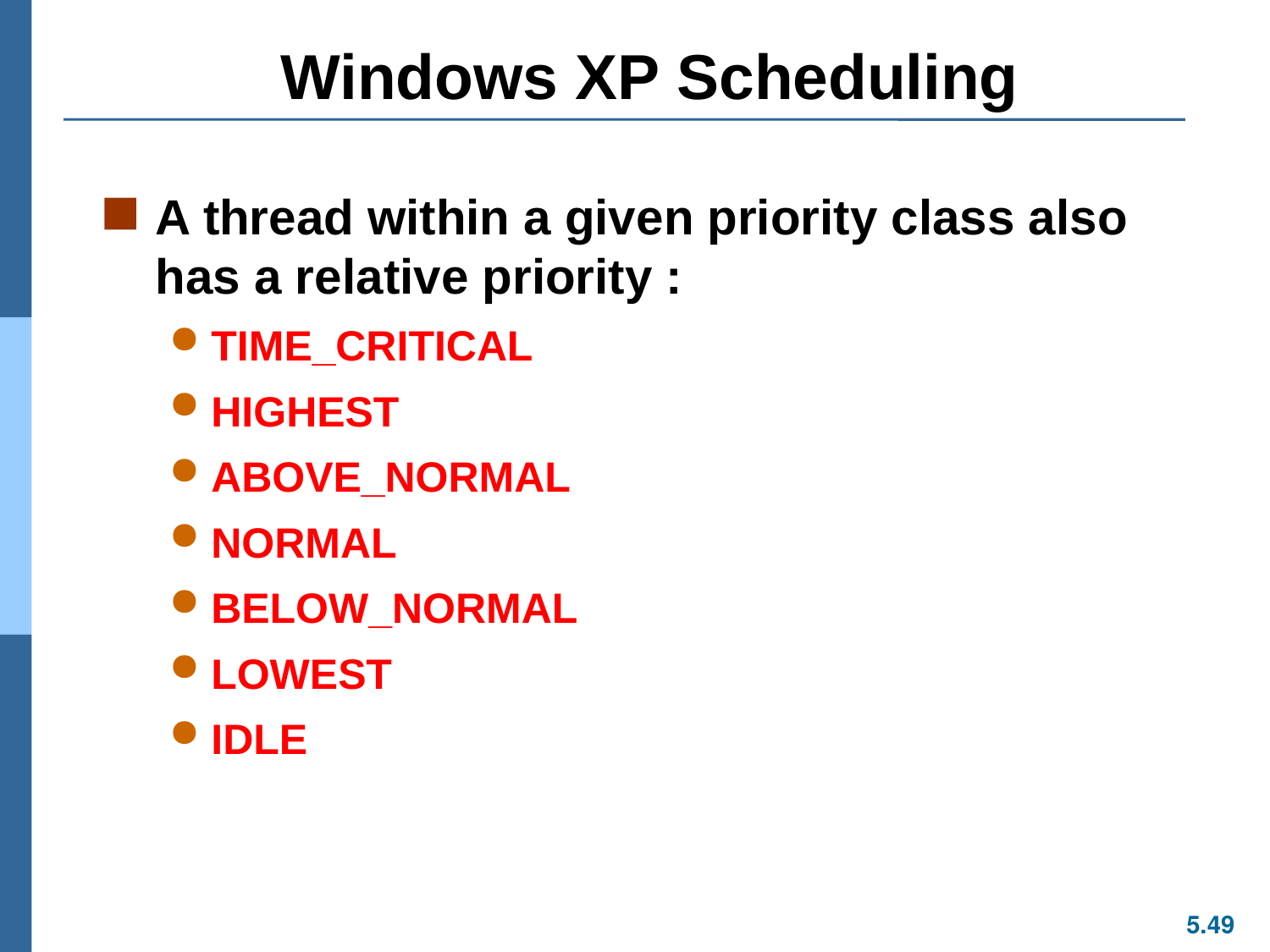

# Windows XP Scheduling
A thread within a given priority class also has a relative priority :
TIME_CRITICAL
HIGHEST
ABOVE_NORMAL
NORMAL
BELOW_NORMAL
LOWEST
IDLE